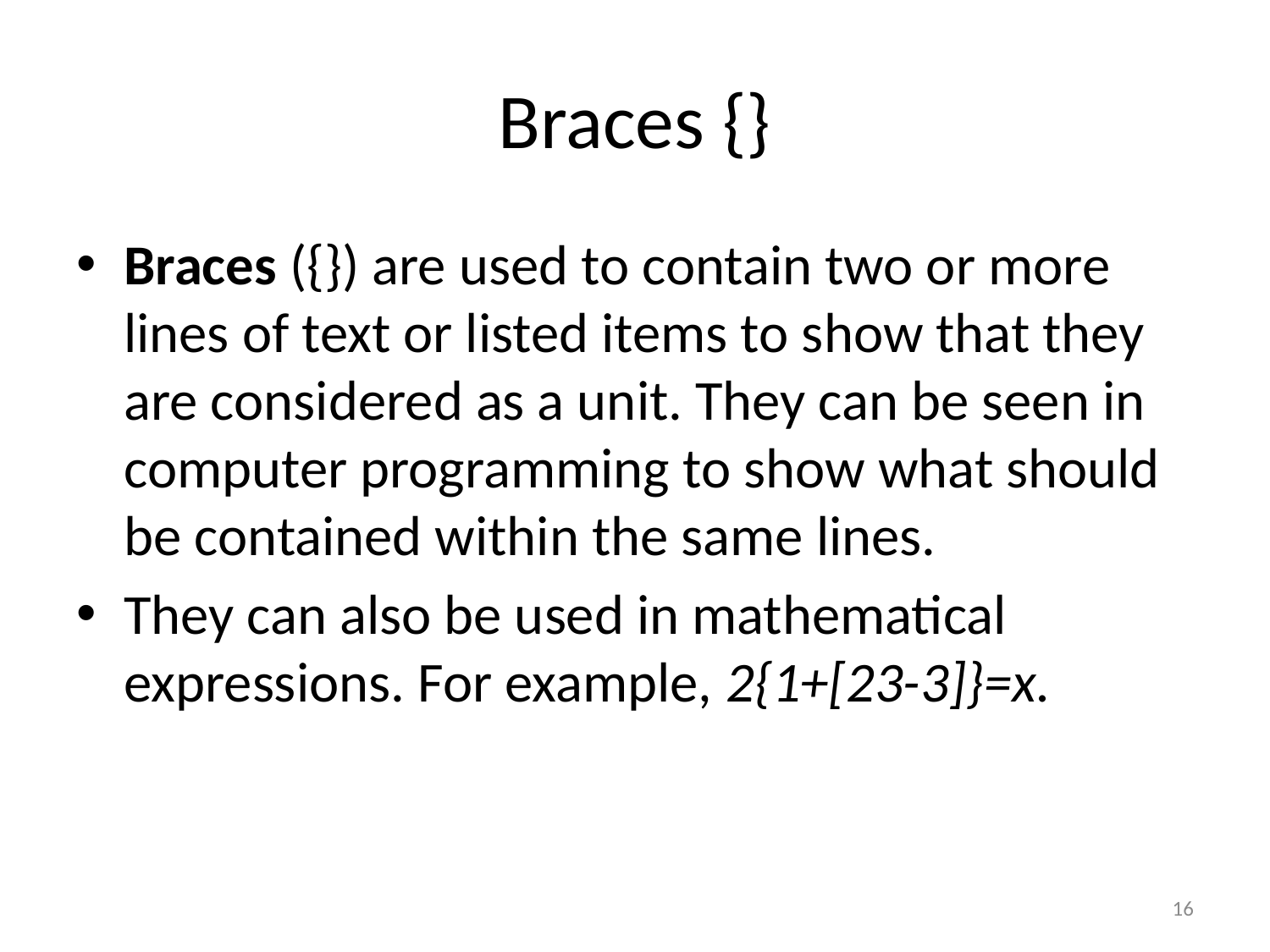

# Braces {}
Braces ({}) are used to contain two or more lines of text or listed items to show that they are considered as a unit. They can be seen in computer programming to show what should be contained within the same lines.
They can also be used in mathematical expressions. For example, 2{1+[23-3]}=x.
16